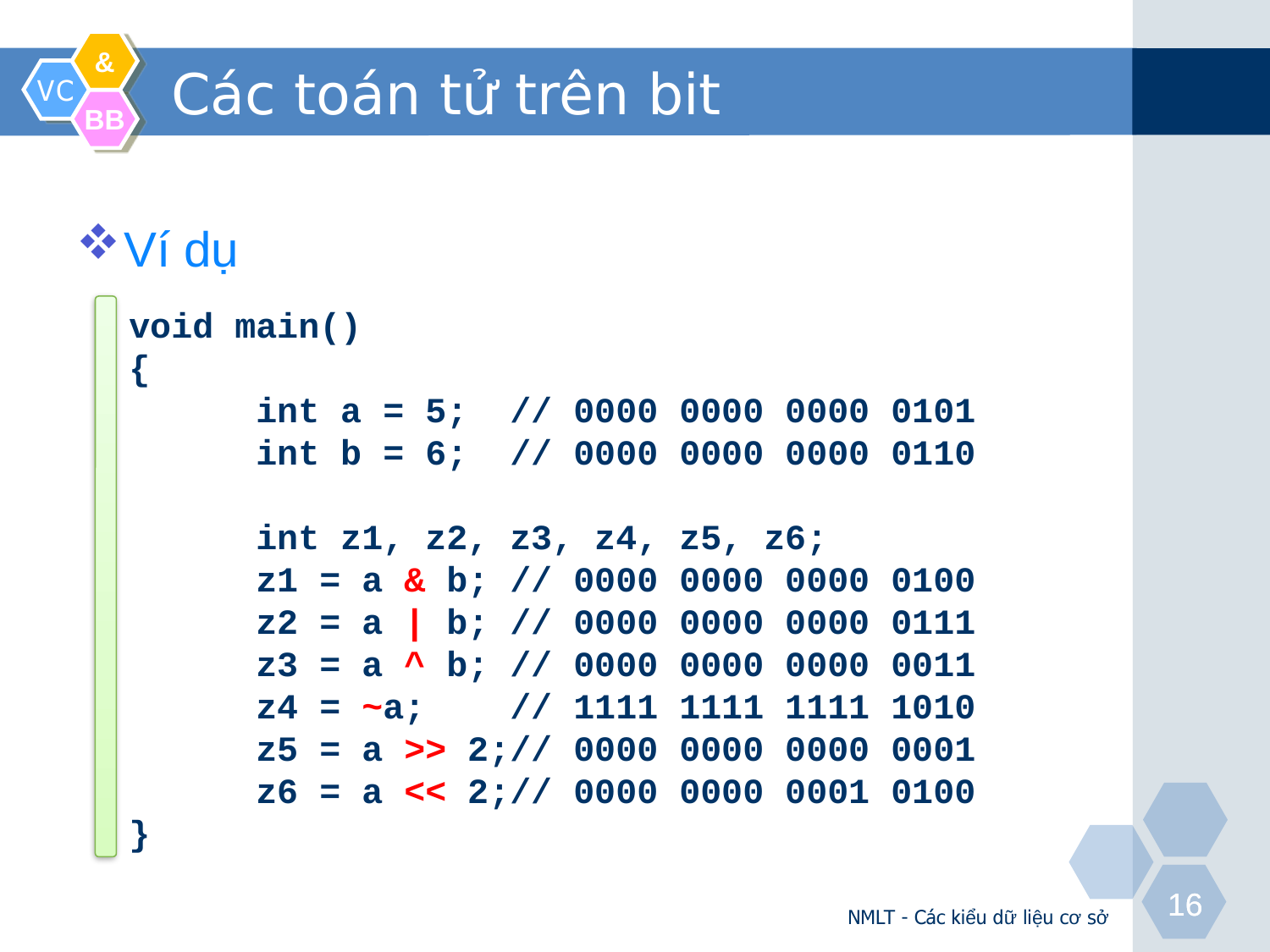

# Các toán tử trên bit
Ví dụ

void main()
{
	int a = 5;	// 0000 0000 0000 0101
	int b = 6;	// 0000 0000 0000 0110

	int z1, z2, z3, z4, z5, z6;
	z1 = a & b;	// 0000 0000 0000 0100
	z2 = a | b;	// 0000 0000 0000 0111
	z3 = a ^ b;	// 0000 0000 0000 0011
	z4 = ~a;	// 1111 1111 1111 1010
	z5 = a >> 2;// 0000 0000 0000 0001
	z6 = a << 2;// 0000 0000 0001 0100
}
NMLT - Các kiểu dữ liệu cơ sở